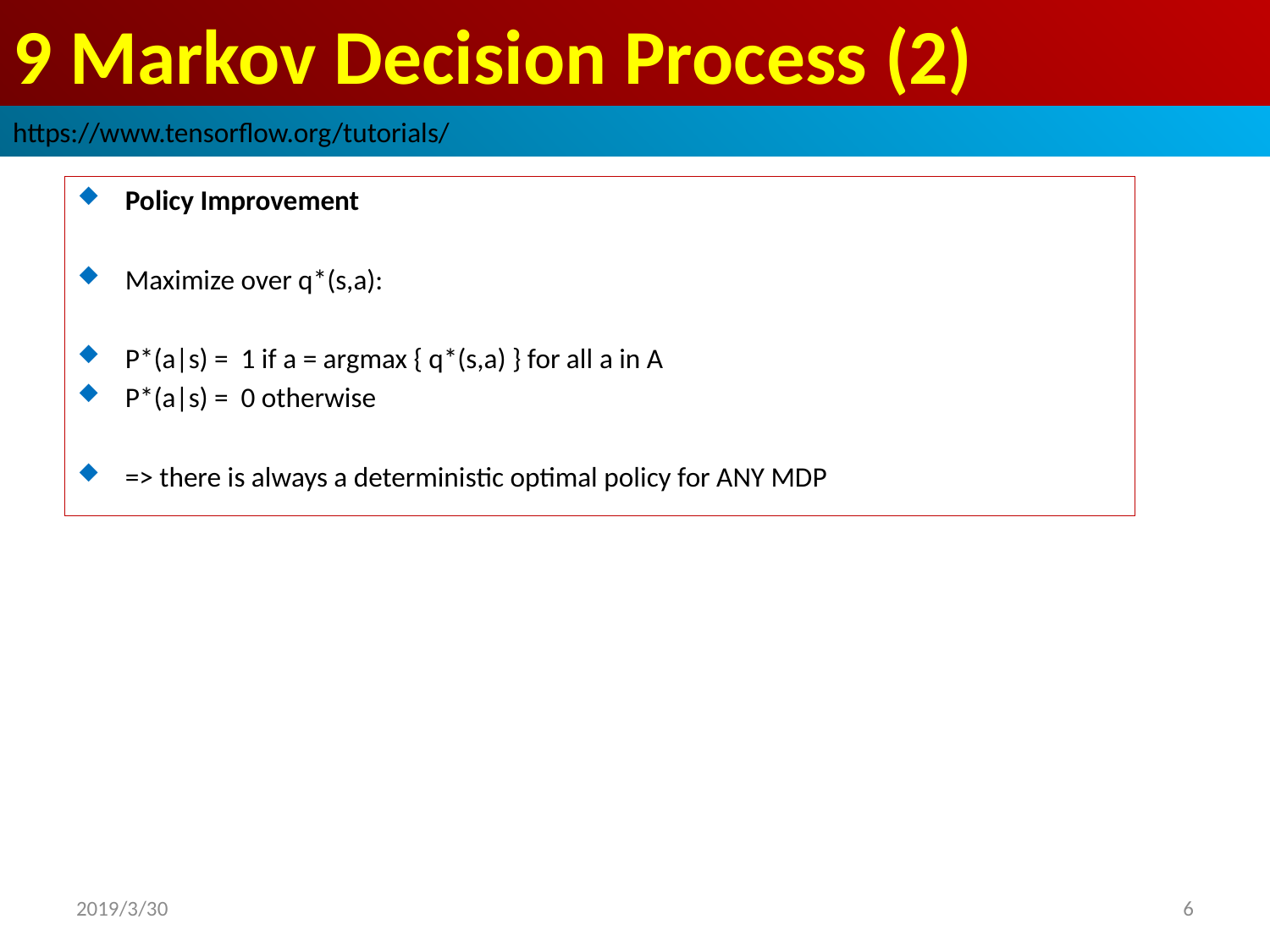

# 9 Markov Decision Process (2)
https://www.tensorflow.org/tutorials/
Policy Improvement

Maximize over q*(s,a):

P*(a|s) =  1 if a = argmax { q*(s,a) } for all a in A
P*(a|s) =  0 otherwise

=> there is always a deterministic optimal policy for ANY MDP
2019/3/30
6